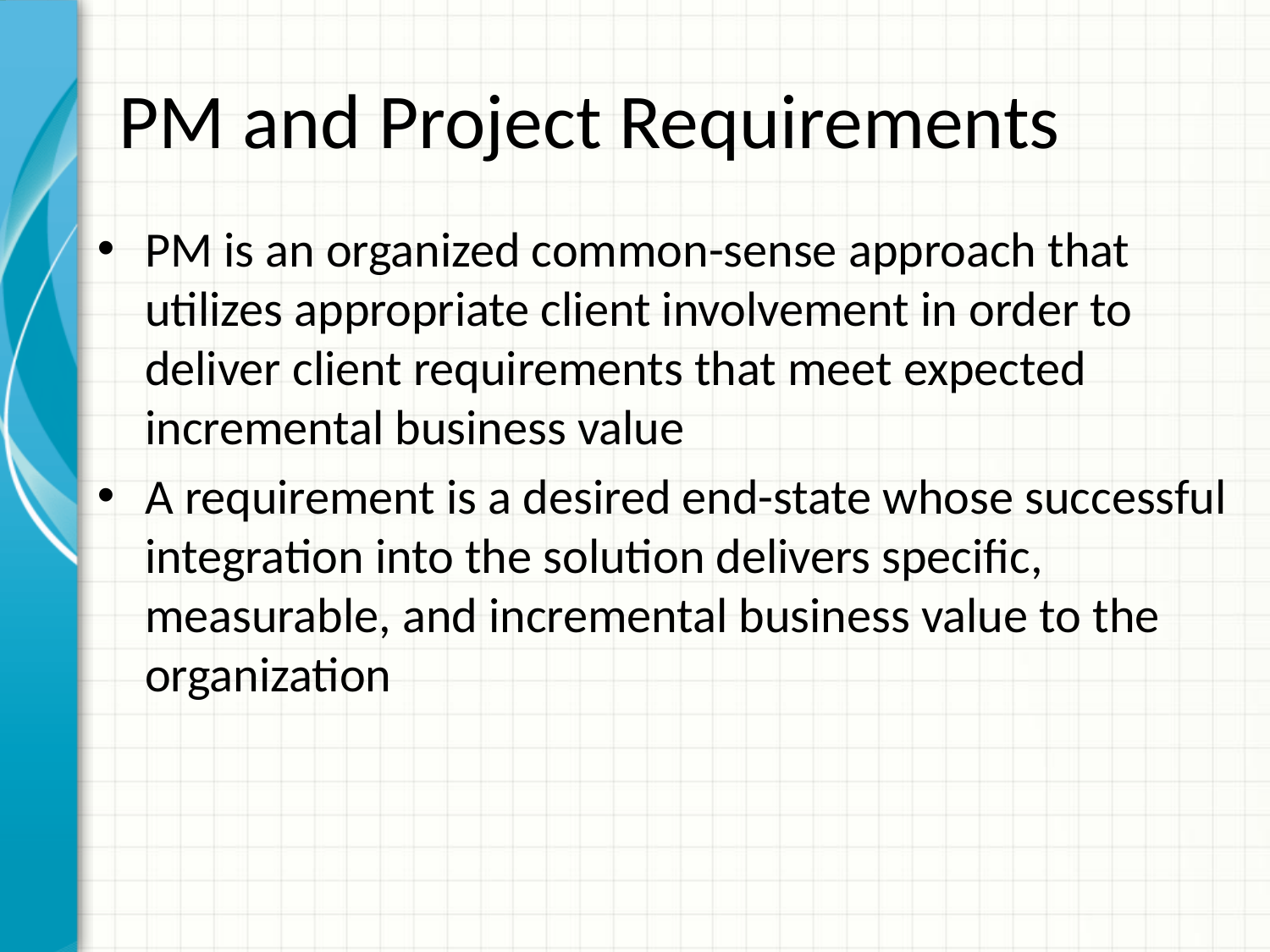

# PM and Project Requirements
PM is an organized common-sense approach that utilizes appropriate client involvement in order to deliver client requirements that meet expected incremental business value
A requirement is a desired end-state whose successful integration into the solution delivers specific, measurable, and incremental business value to the organization